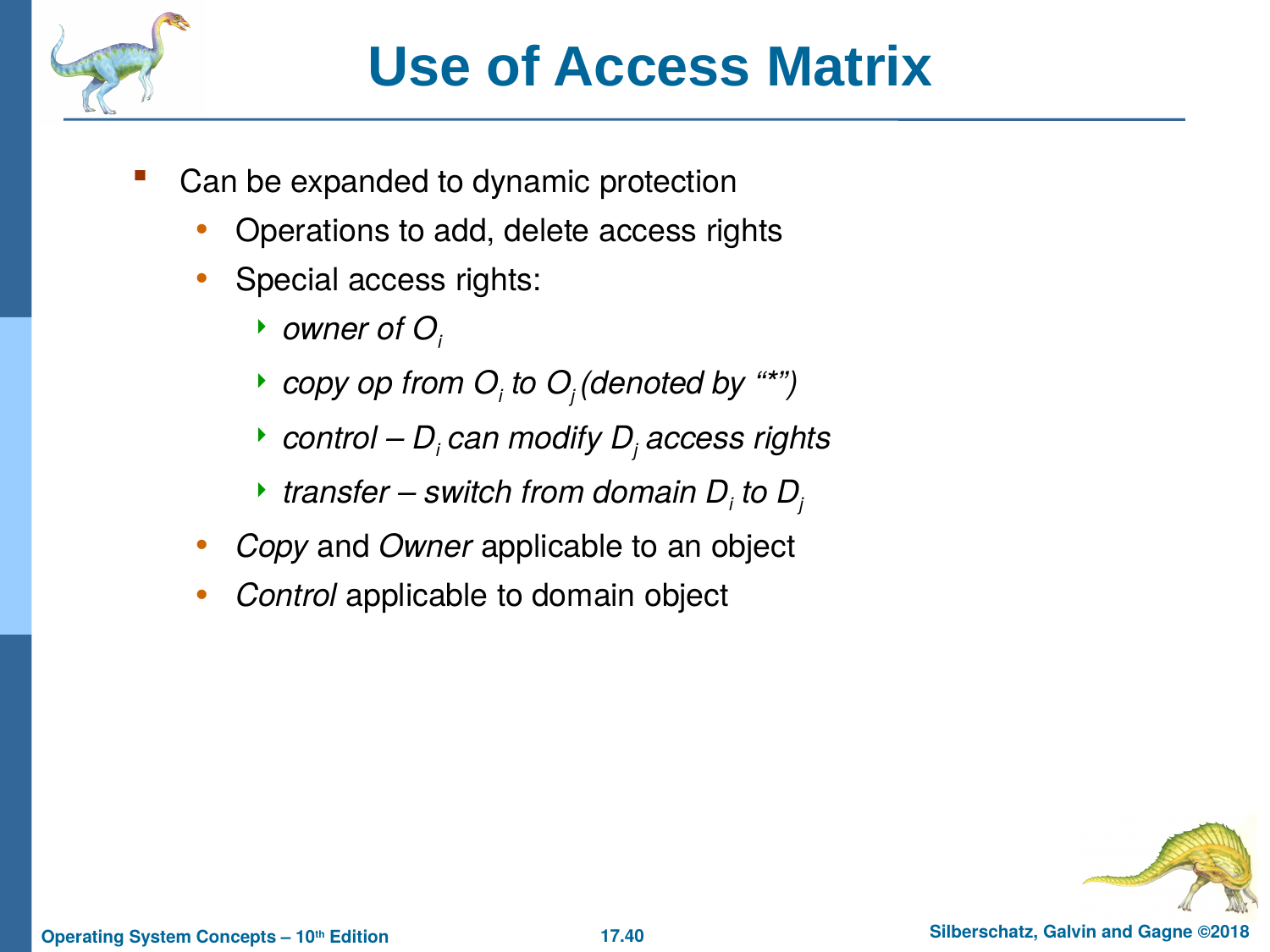

# Use of Access Matrix
Can be expanded to dynamic protection
Operations to add, delete access rights
Special access rights:
owner of Oi
copy op from Oi to Oj (denoted by “*”)
control – Di can modify Dj access rights
transfer – switch from domain Di to Dj
Copy and Owner applicable to an object
Control applicable to domain object